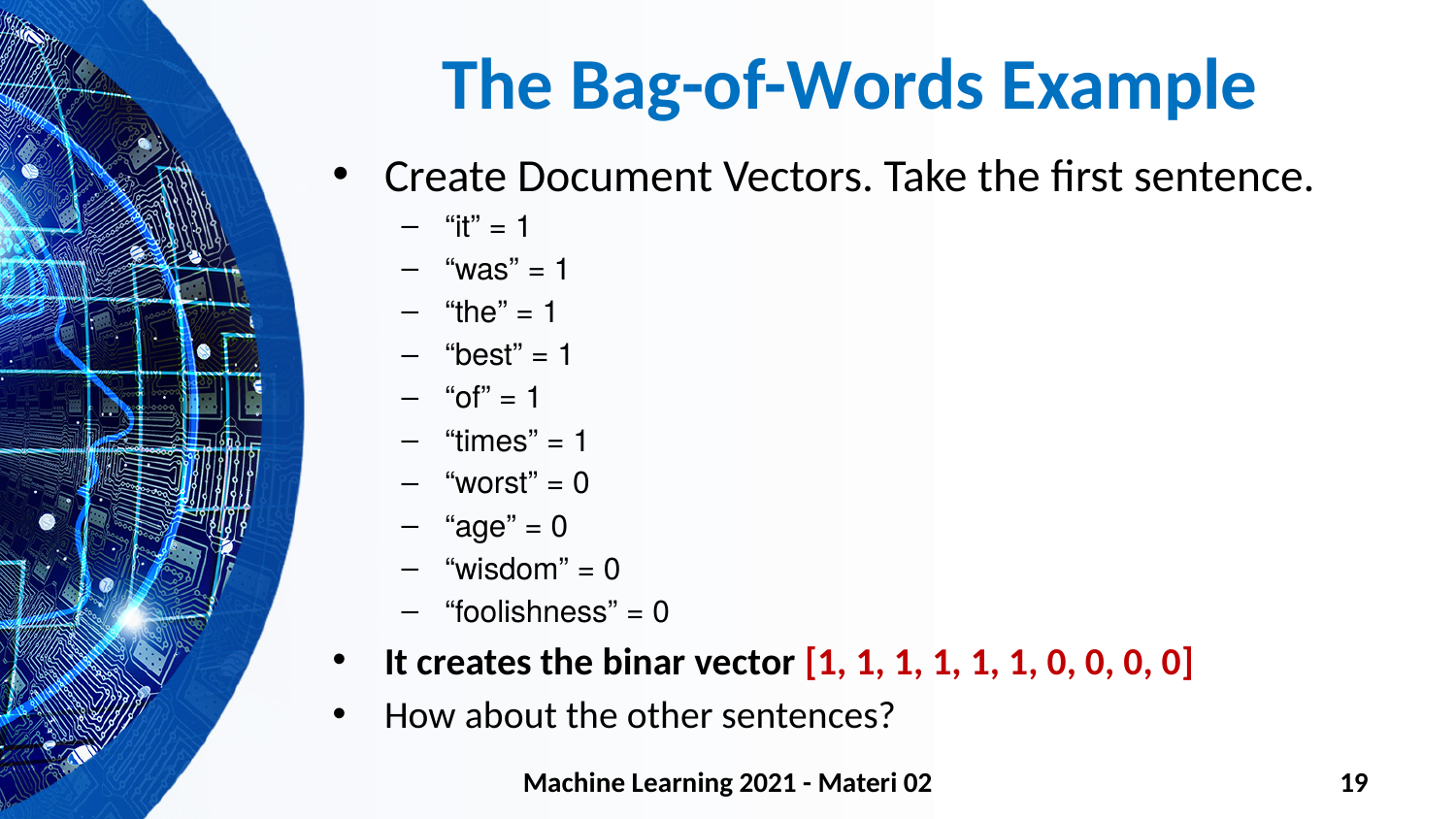

# The Bag-of-Words Example
Create Document Vectors. Take the first sentence.
“it” = 1
“was” = 1
“the” = 1
“best” = 1
“of” = 1
“times” = 1
“worst” = 0
“age” = 0
“wisdom” = 0
“foolishness” = 0
It creates the binar vector [1, 1, 1, 1, 1, 1, 0, 0, 0, 0]
How about the other sentences?
Machine Learning 2021 - Materi 02
19